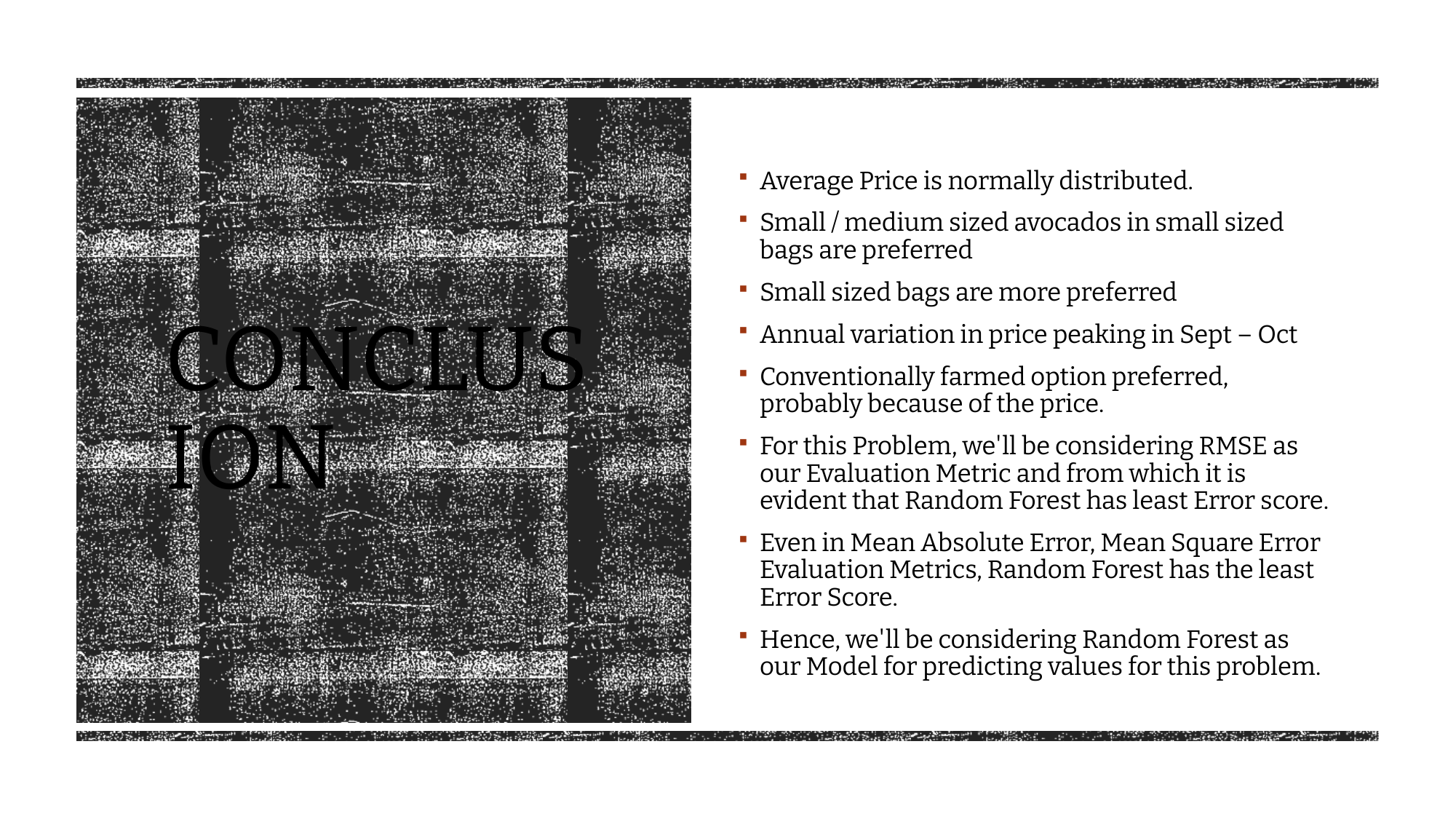

Average Price is normally distributed.
Small / medium sized avocados in small sized bags are preferred
Small sized bags are more preferred
Annual variation in price peaking in Sept – Oct
Conventionally farmed option preferred, probably because of the price.
For this Problem, we'll be considering RMSE as our Evaluation Metric and from which it is evident that Random Forest has least Error score.
Even in Mean Absolute Error, Mean Square Error Evaluation Metrics, Random Forest has the least Error Score.
Hence, we'll be considering Random Forest as our Model for predicting values for this problem.
# Conclusion